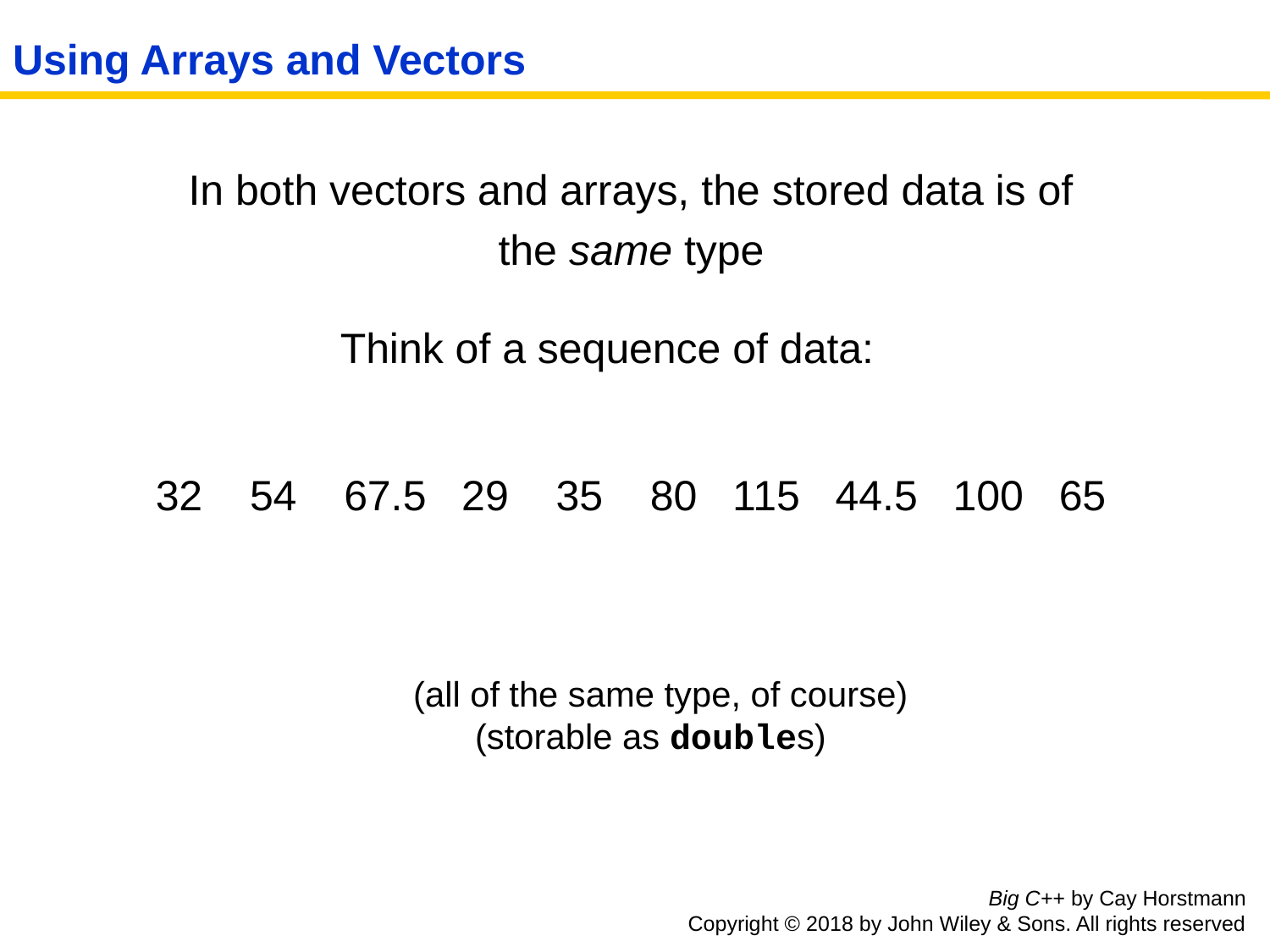

# Using Arrays and Vectors
	In both vectors and arrays, the stored data is of
the same type

Think of a sequence of data:

	     32    54    67.5   29    35    80   115   44.5   100   65

	     (all of the same type, of course)
	    (storable as doubles)

Big C++ by Cay Horstmann
Copyright © 2018 by John Wiley & Sons. All rights reserved